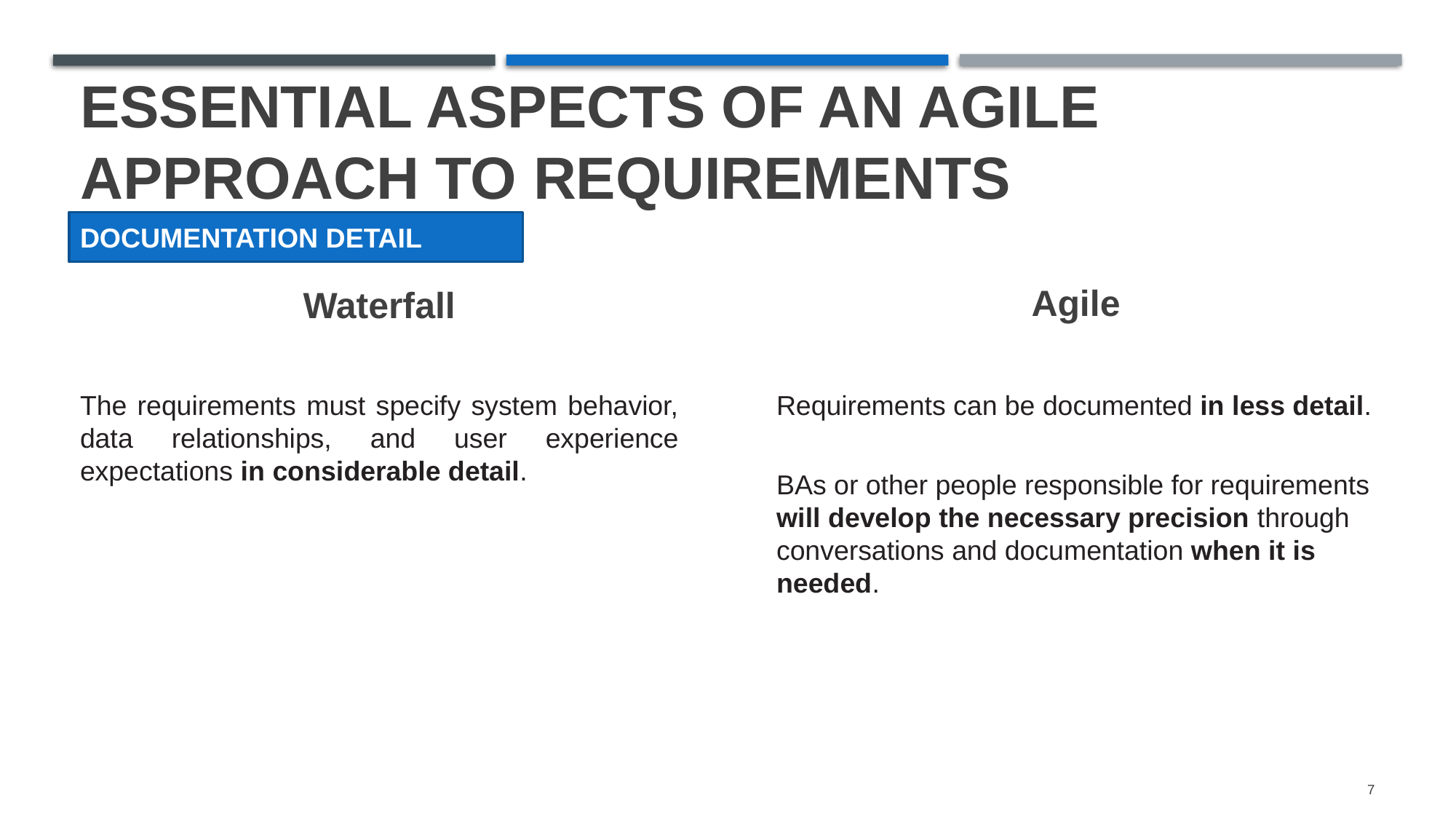

# Essential aspects of an agile approach to requirements
DOCUMENTATION DETAIL
Waterfall
Agile
The requirements must specify system behavior, data relationships, and user experience expectations in considerable detail.
Requirements can be documented in less detail.
BAs or other people responsible for requirements will develop the necessary precision through conversations and documentation when it is needed.
7